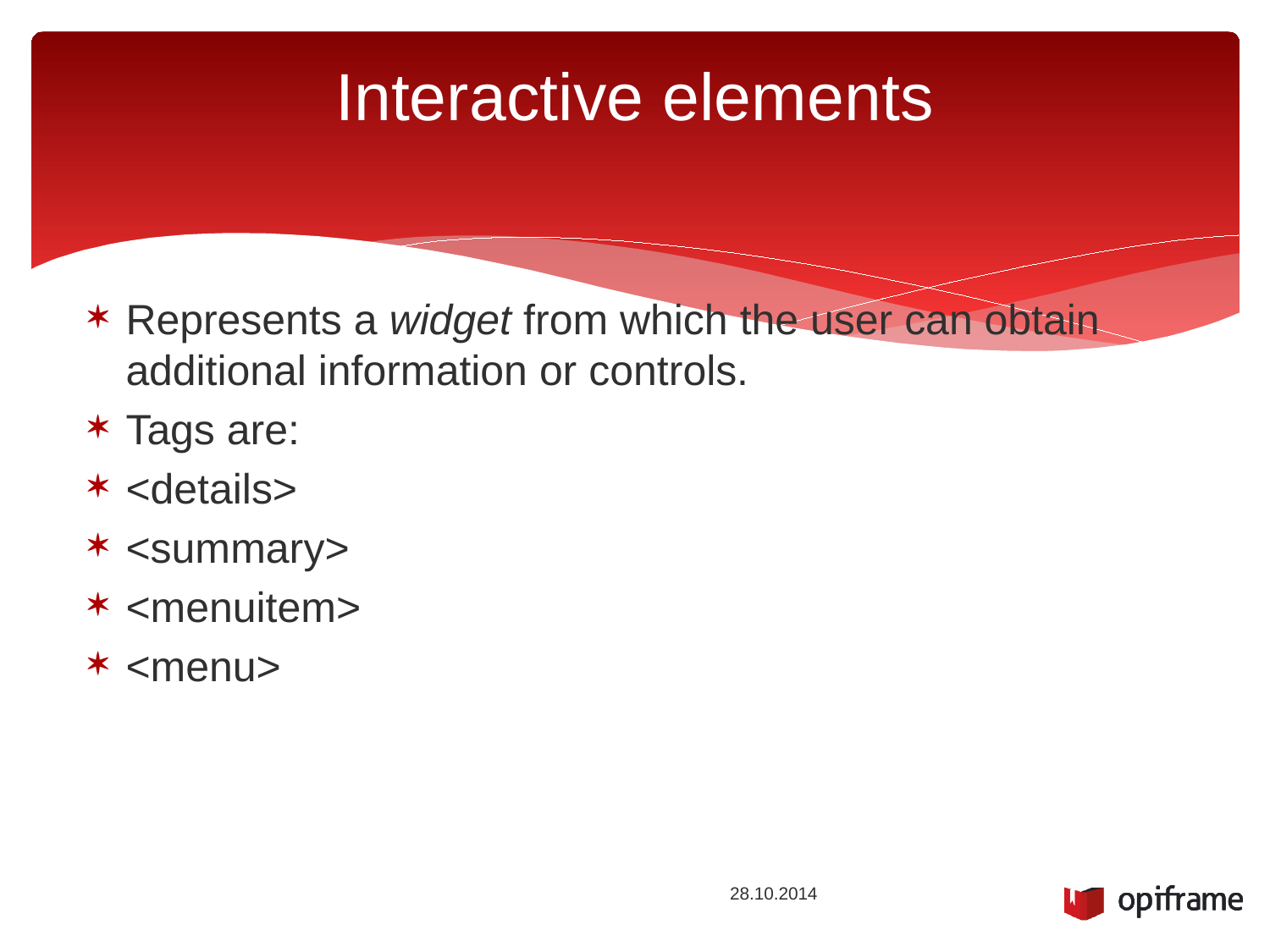

# Interactive elements
Represents a widget from which the user can obtain additional information or controls.
Tags are:
<details>
<summary>
<menuitem>
<menu>

28.10.2014